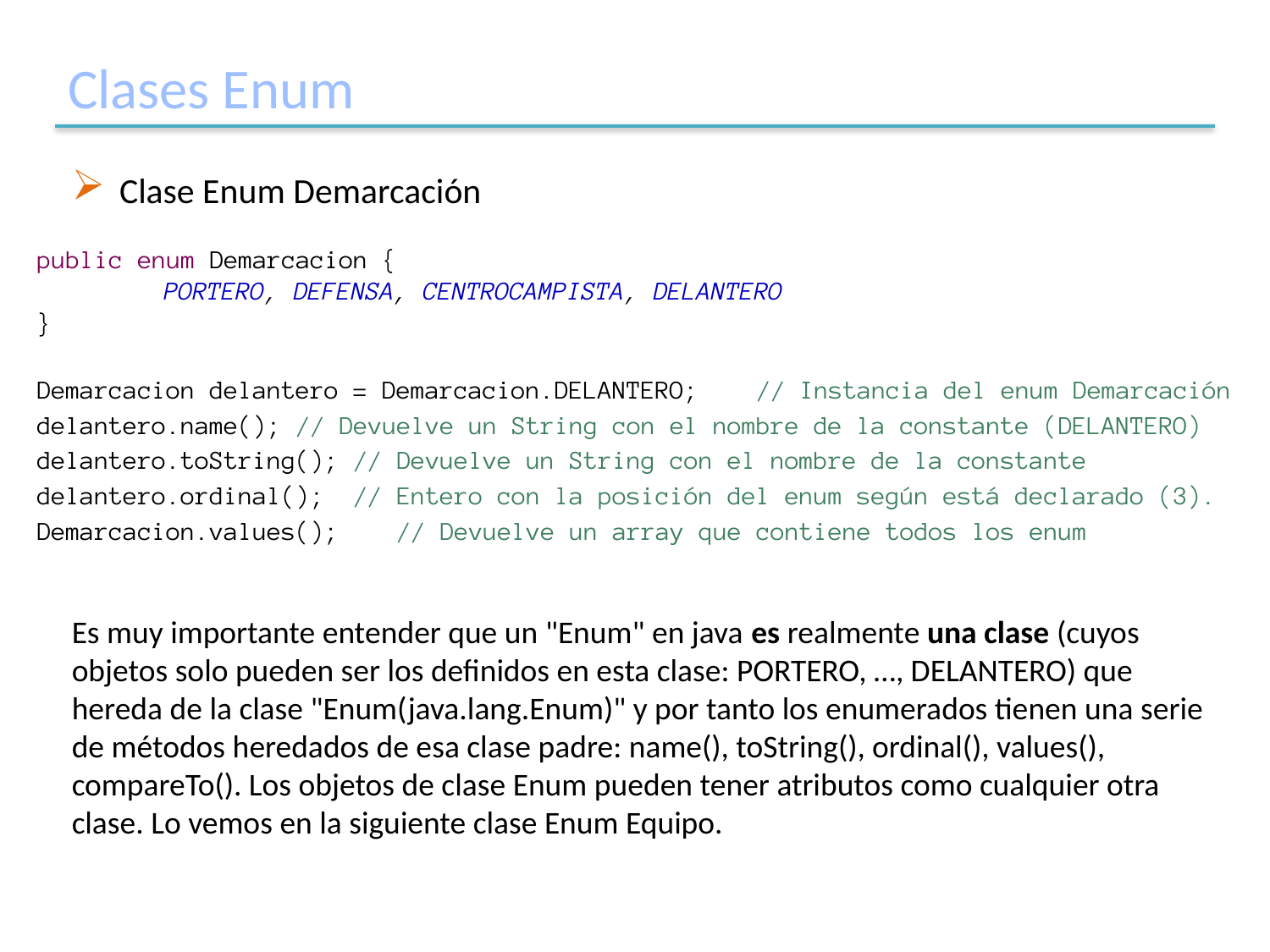

# Clases Enum
Clase Enum Demarcación

public enum Demarcacion {
	PORTERO, DEFENSA, CENTROCAMPISTA, DELANTERO
}

Demarcacion delantero = Demarcacion.DELANTERO;    // Instancia del enum Demarcación
delantero.name(); // Devuelve un String con el nombre de la constante (DELANTERO)
delantero.toString(); // Devuelve un String con el nombre de la constante
delantero.ordinal();  // Entero con la posición del enum según está declarado (3).
Demarcacion.values();    // Devuelve un array que contiene todos los enum

Es muy importante entender que un "Enum" en java es realmente una clase (cuyos objetos solo pueden ser los definidos en esta clase: PORTERO, …, DELANTERO) que hereda de la clase "Enum(java.lang.Enum)" y por tanto los enumerados tienen una serie de métodos heredados de esa clase padre: name(), toString(), ordinal(), values(), compareTo(). Los objetos de clase Enum pueden tener atributos como cualquier otra clase. Lo vemos en la siguiente clase Enum Equipo.